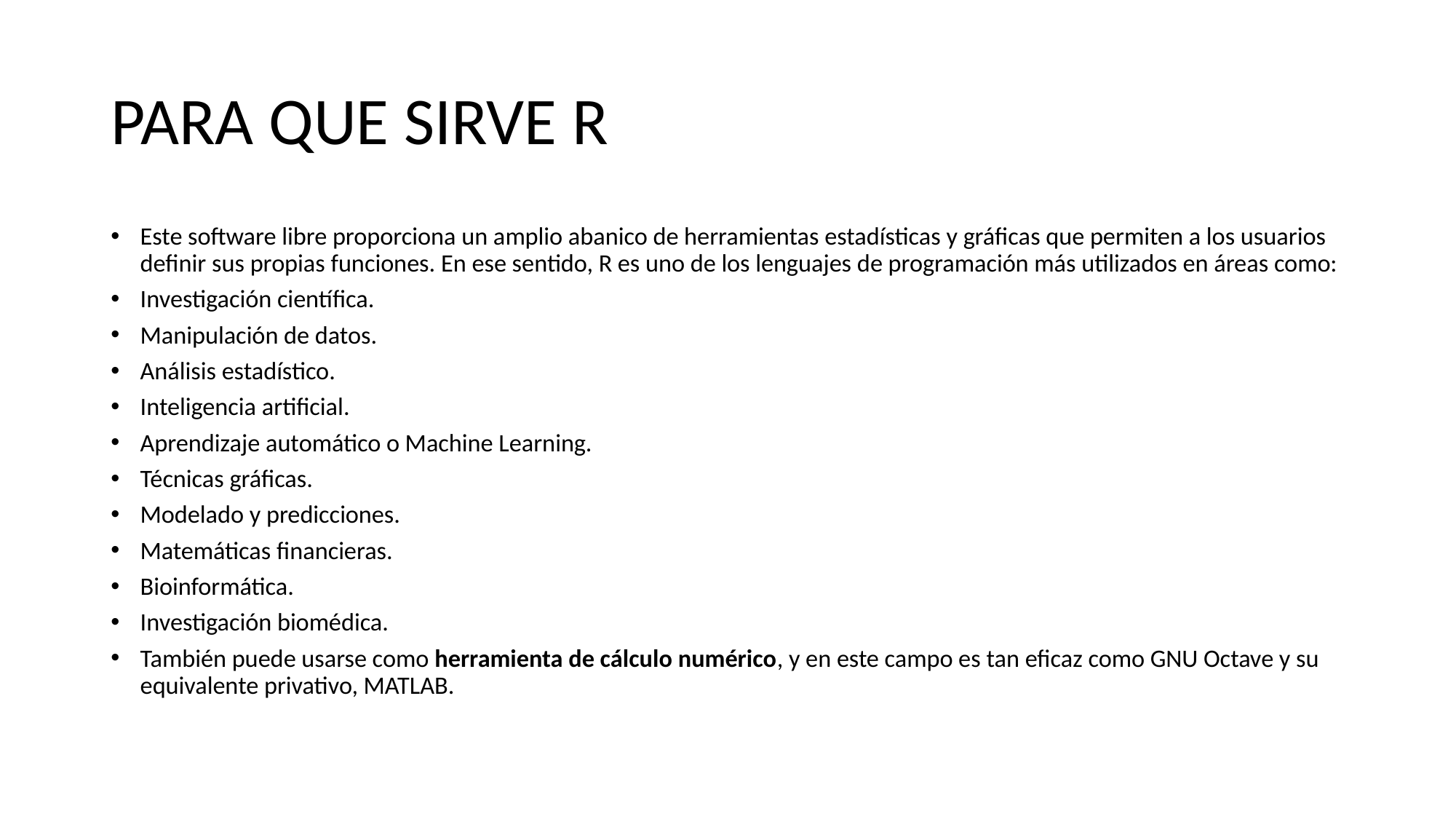

# PARA QUE SIRVE R
Este software libre proporciona un amplio abanico de herramientas estadísticas y gráficas que permiten a los usuarios definir sus propias funciones. En ese sentido, R es uno de los lenguajes de programación más utilizados en áreas como:
Investigación científica.
Manipulación de datos.
Análisis estadístico.
Inteligencia artificial.
Aprendizaje automático o Machine Learning.
Técnicas gráficas.
Modelado y predicciones.
Matemáticas financieras.
Bioinformática.
Investigación biomédica.
También puede usarse como herramienta de cálculo numérico, y en este campo es tan eficaz como GNU Octave y su equivalente privativo, MATLAB.